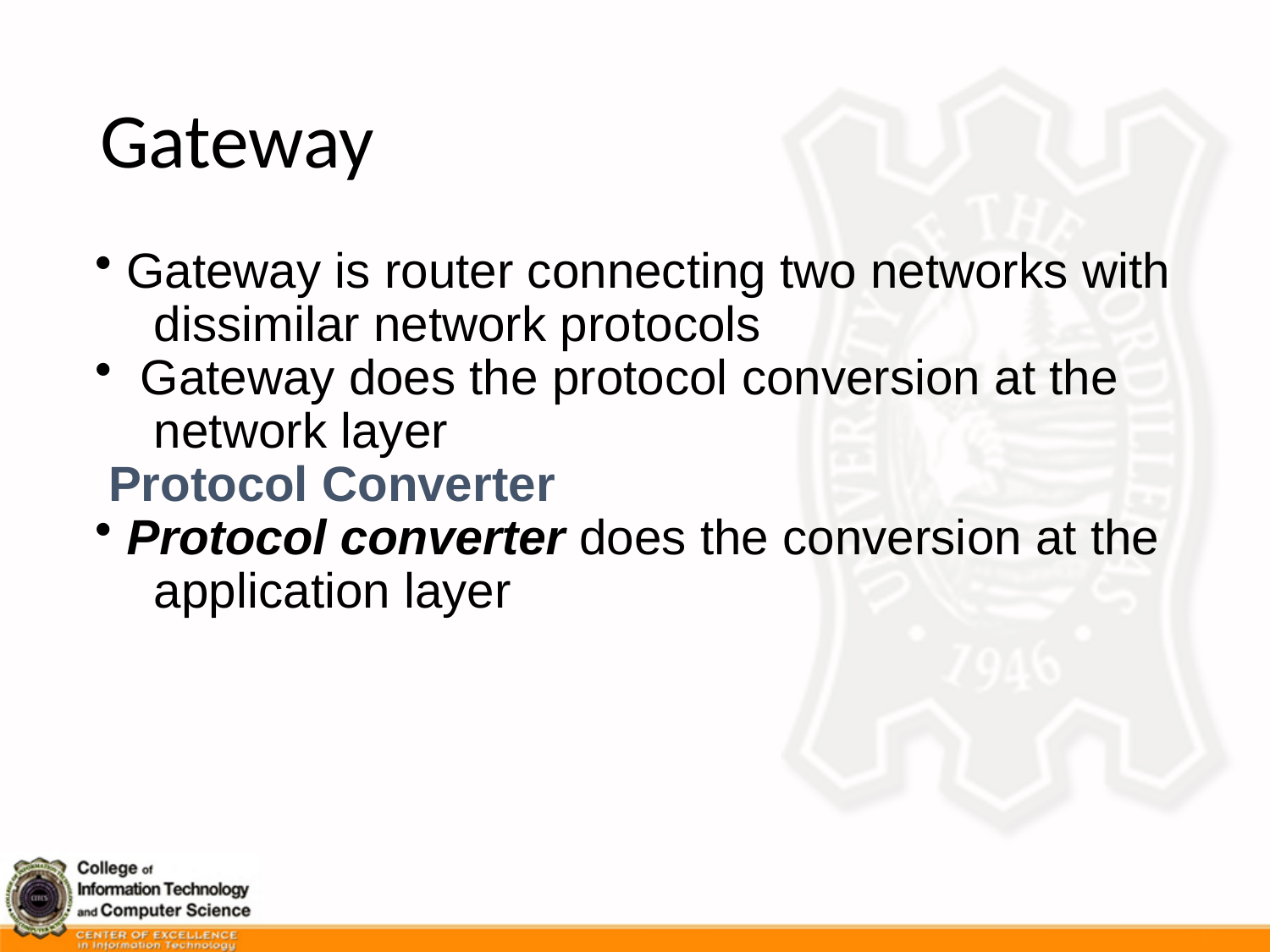

# Gateway
Gateway is router connecting two networks with
  dissimilar network protocols
 Gateway does the protocol conversion at the
  network layer
 Protocol Converter
Protocol converter does the conversion at the
  application layer